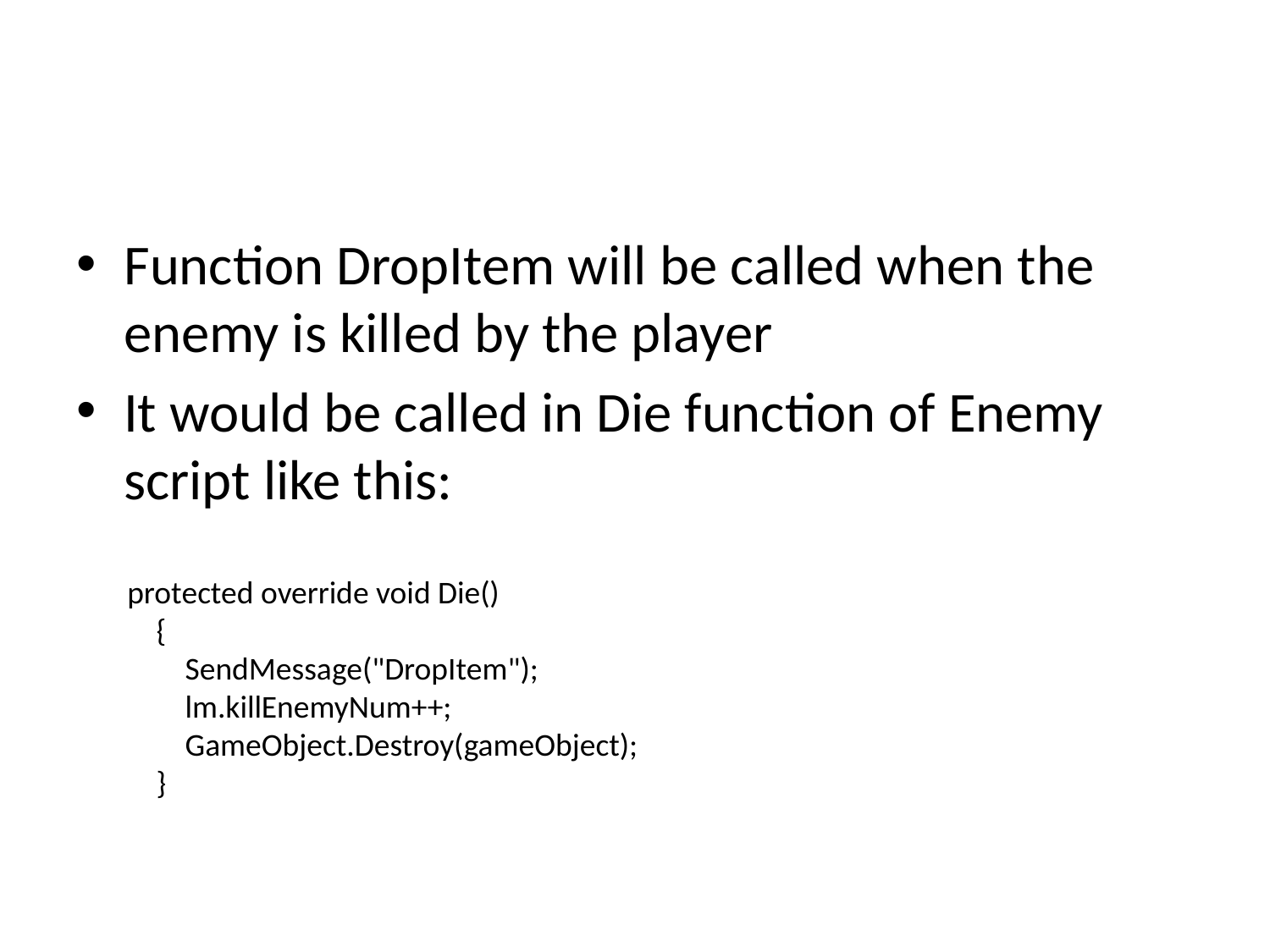

#
Function DropItem will be called when the enemy is killed by the player
It would be called in Die function of Enemy script like this:
protected override void Die()
    {
        SendMessage("DropItem");
        lm.killEnemyNum++;
        GameObject.Destroy(gameObject);
    }